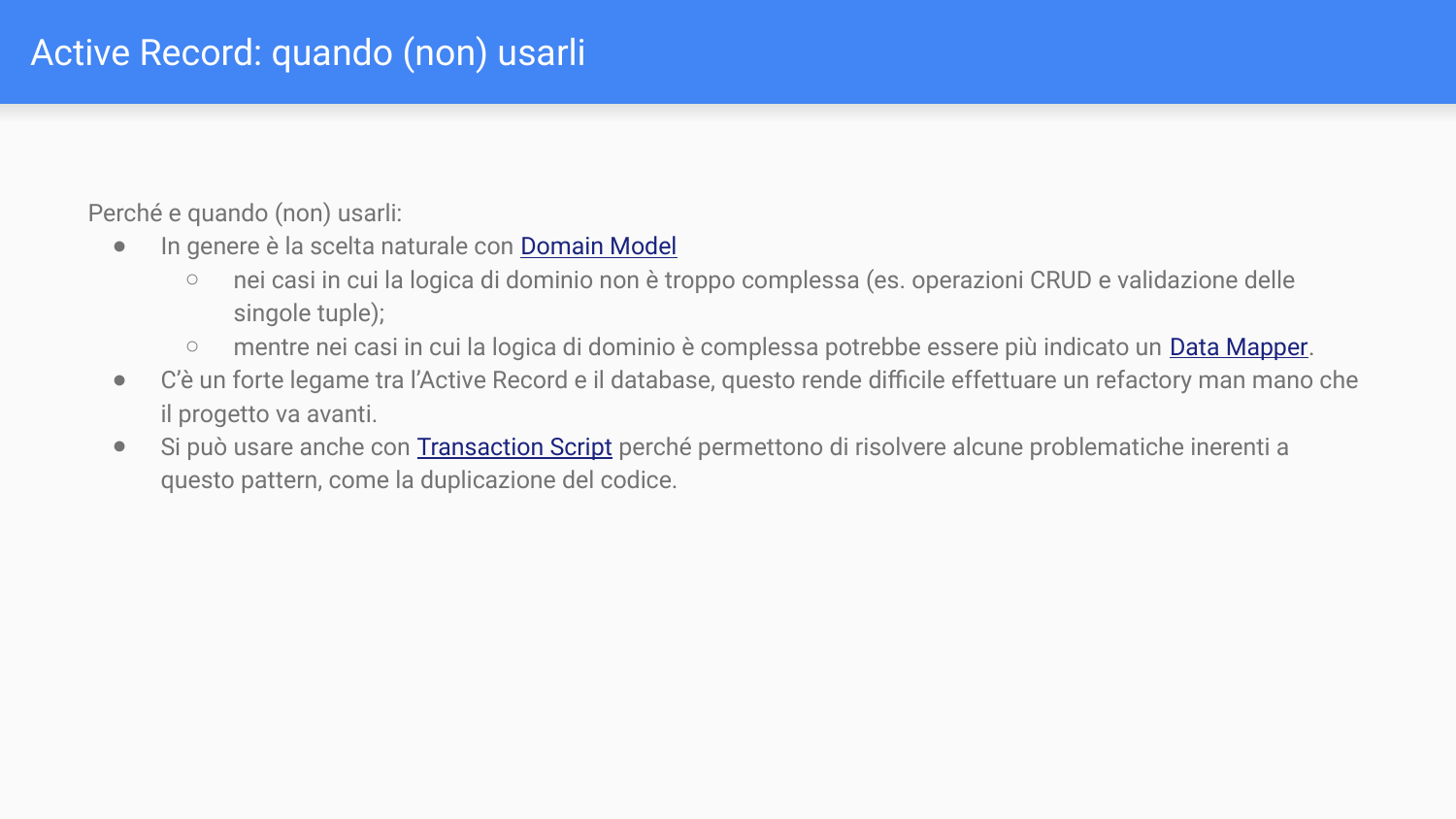

# Active Record: quando (non) usarli
Perché e quando (non) usarli:
In genere è la scelta naturale con Domain Model
nei casi in cui la logica di dominio non è troppo complessa (es. operazioni CRUD e validazione delle singole tuple);
mentre nei casi in cui la logica di dominio è complessa potrebbe essere più indicato un Data Mapper.
C’è un forte legame tra l’Active Record e il database, questo rende difficile effettuare un refactory man mano che il progetto va avanti.
Si può usare anche con Transaction Script perché permettono di risolvere alcune problematiche inerenti a questo pattern, come la duplicazione del codice.